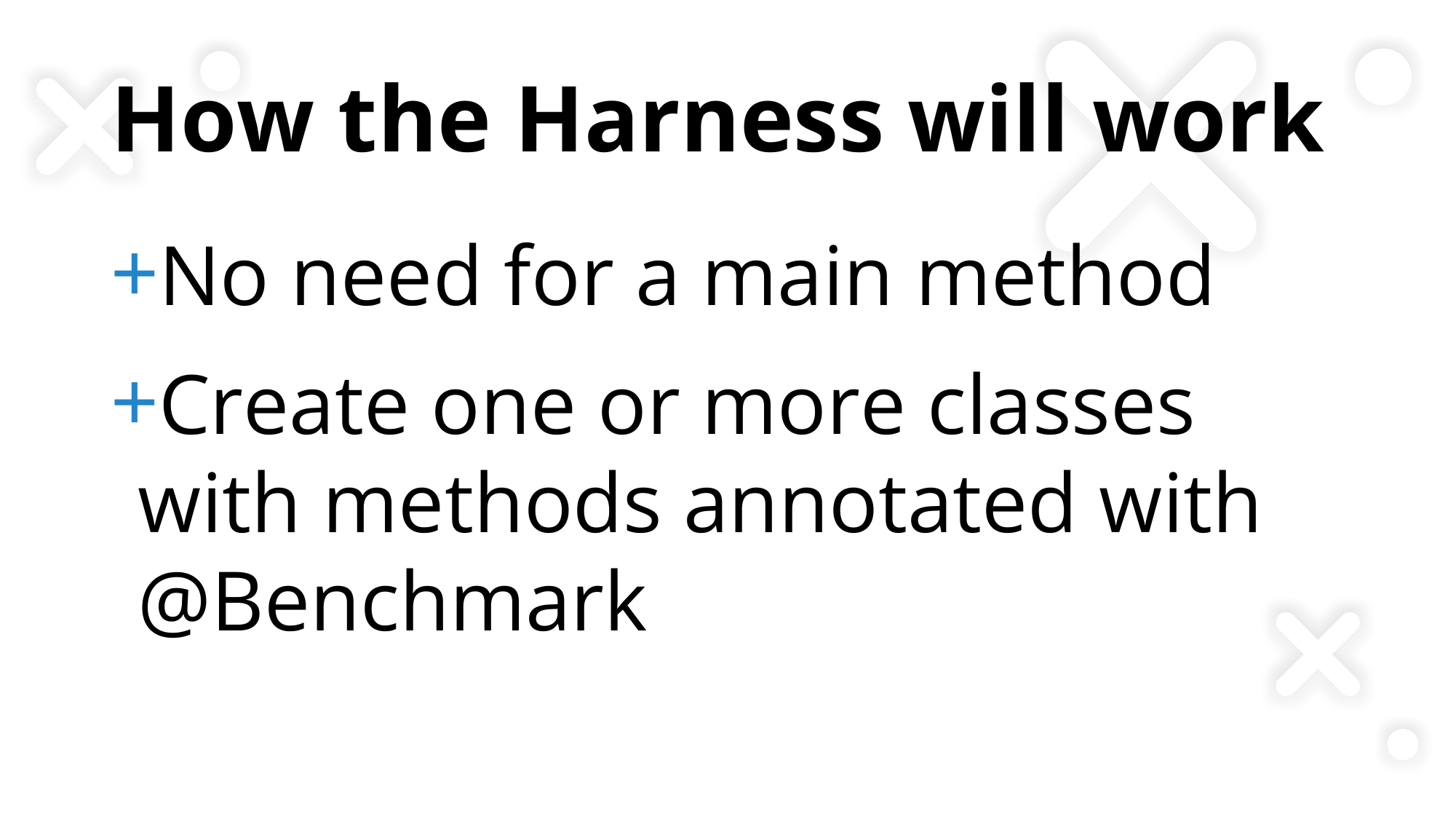

# How the Harness will work
No need for a main method
Create one or more classes with methods annotated with @Benchmark